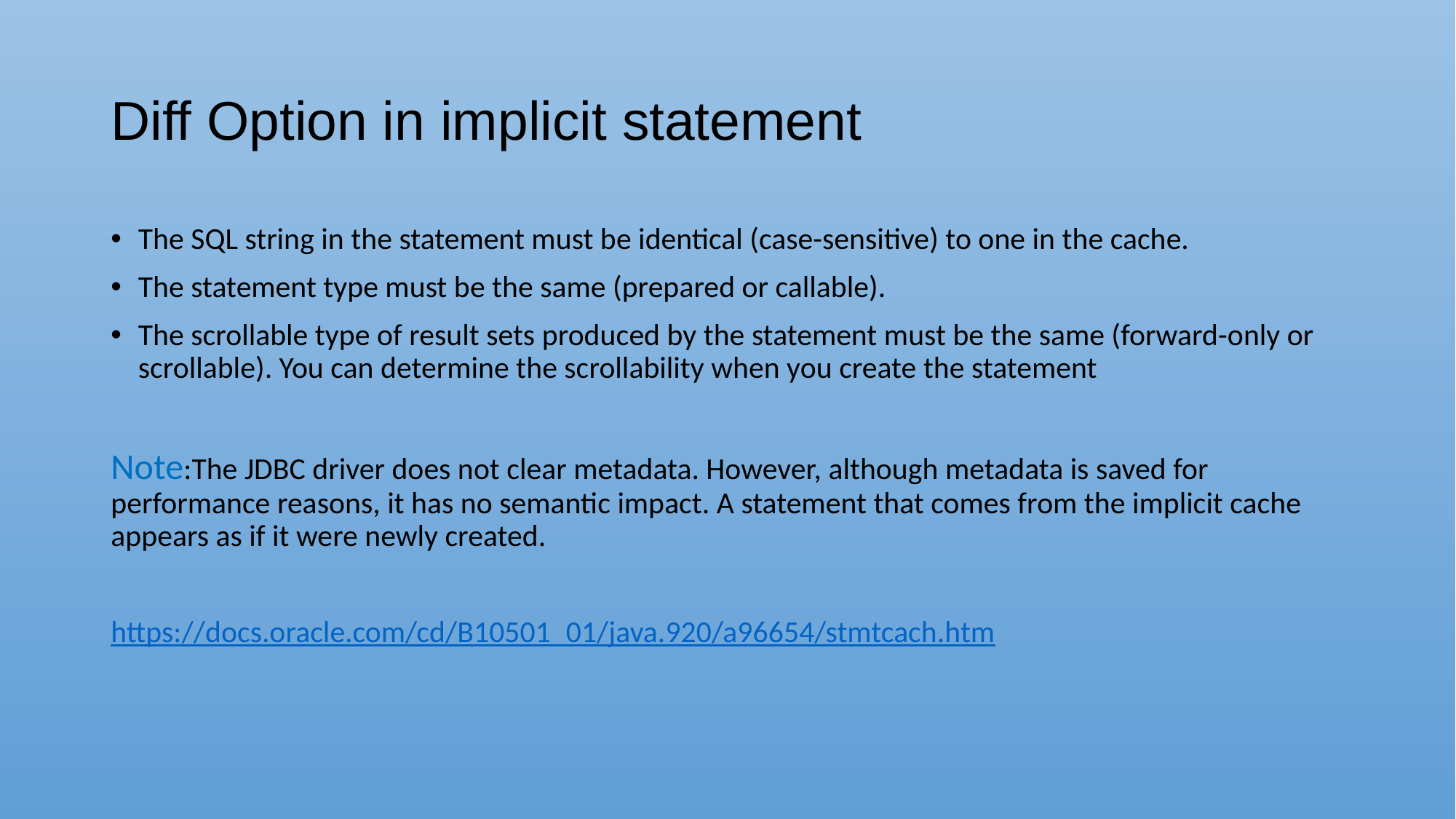

# Diff Option in implicit statement
The SQL string in the statement must be identical (case-sensitive) to one in the cache.
The statement type must be the same (prepared or callable).
The scrollable type of result sets produced by the statement must be the same (forward-only or scrollable). You can determine the scrollability when you create the statement

Note:The JDBC driver does not clear metadata. However, although metadata is saved for performance reasons, it has no semantic impact. A statement that comes from the implicit cache appears as if it were newly created.

https://docs.oracle.com/cd/B10501_01/java.920/a96654/stmtcach.htm